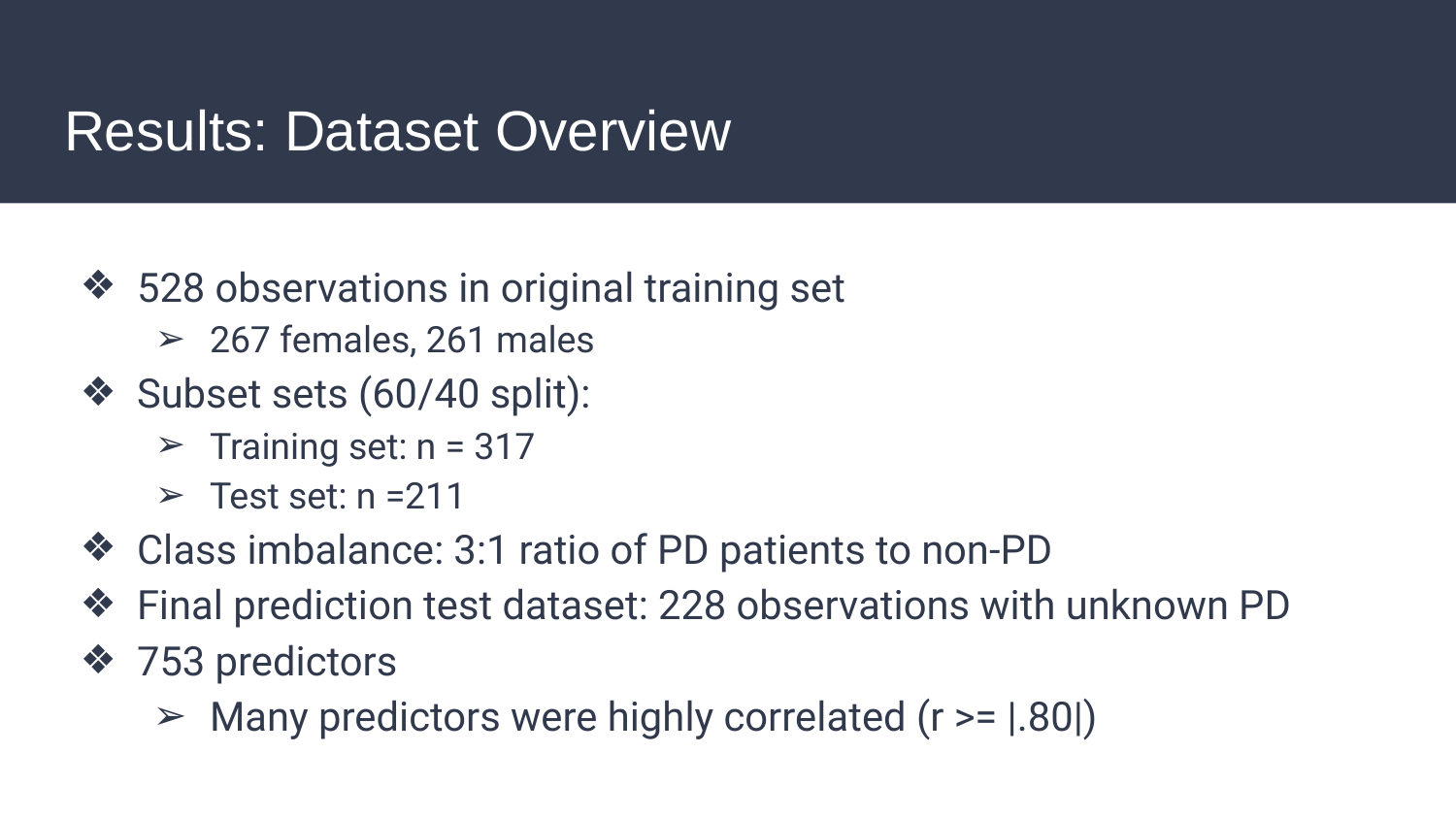

# Results: Dataset Overview

528 observations in original training set
267 females, 261 males
Subset sets (60/40 split):
Training set: n = 317
Test set: n =211
Class imbalance: 3:1 ratio of PD patients to non-PD
Final prediction test dataset: 228 observations with unknown PD
753 predictors
Many predictors were highly correlated (r >= |.80|)